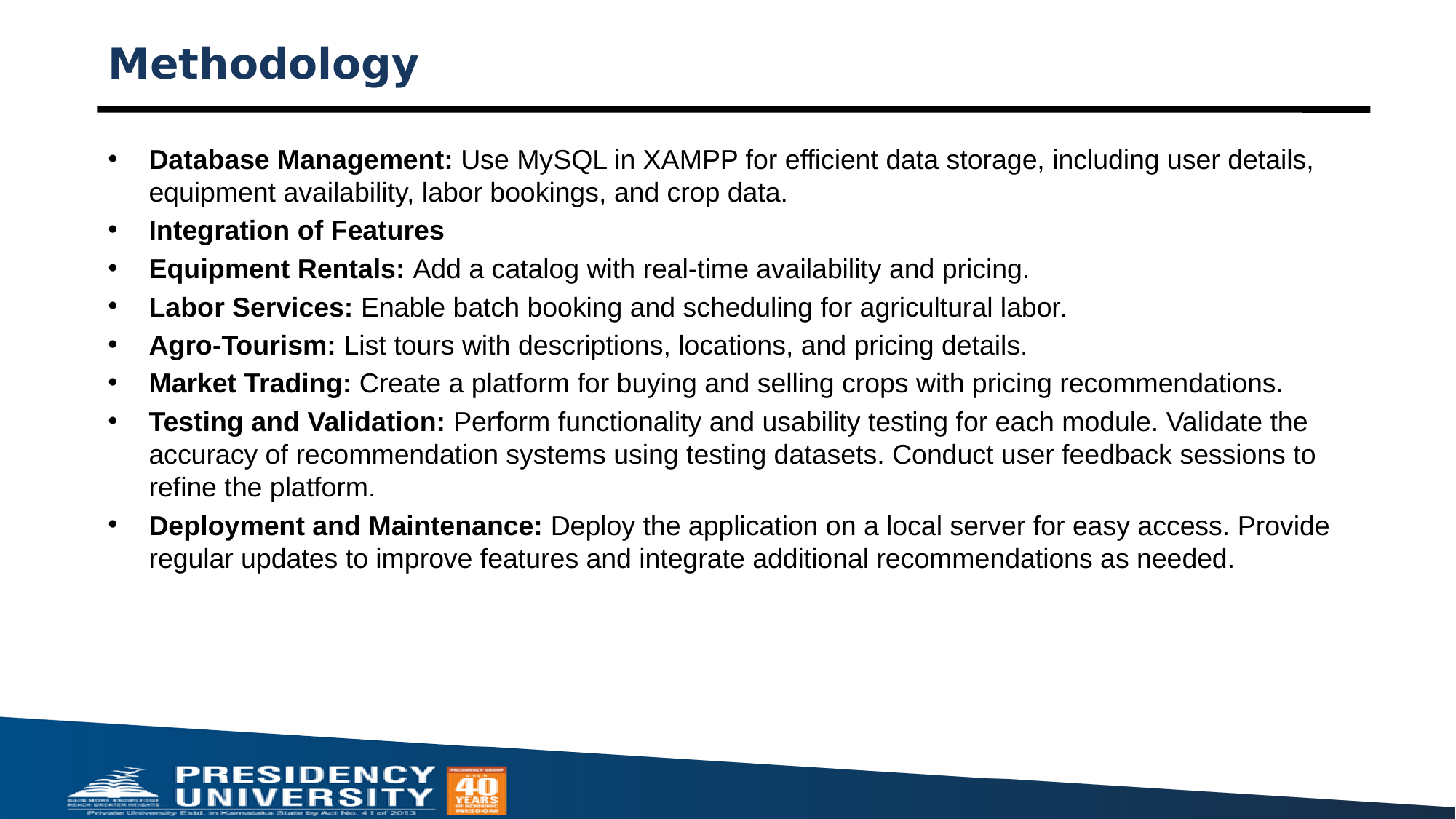

# Methodology
Database Management: Use MySQL in XAMPP for efficient data storage, including user details, equipment availability, labor bookings, and crop data.
Integration of Features
Equipment Rentals: Add a catalog with real-time availability and pricing.
Labor Services: Enable batch booking and scheduling for agricultural labor.
Agro-Tourism: List tours with descriptions, locations, and pricing details.
Market Trading: Create a platform for buying and selling crops with pricing recommendations.
Testing and Validation: Perform functionality and usability testing for each module. Validate the accuracy of recommendation systems using testing datasets. Conduct user feedback sessions to refine the platform.
Deployment and Maintenance: Deploy the application on a local server for easy access. Provide regular updates to improve features and integrate additional recommendations as needed.